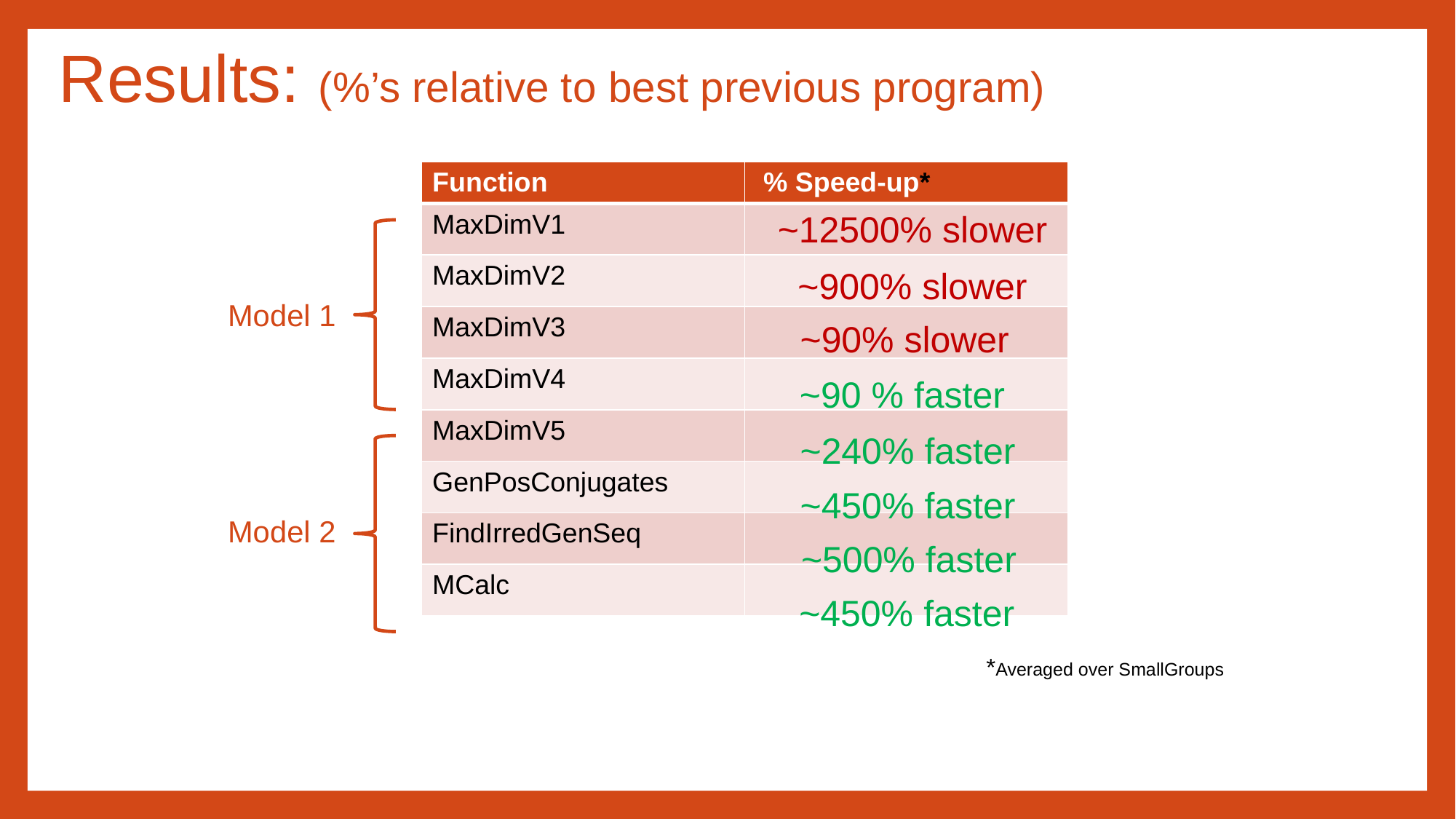

# Results: (%’s relative to best previous program)
| Function | % Speed-up\* |
| --- | --- |
| MaxDimV1 |  |
| MaxDimV2 |  |
| MaxDimV3 |  |
| MaxDimV4 |  |
| MaxDimV5 |  |
| GenPosConjugates |  |
| FindIrredGenSeq |  |
| MCalc |  |
~12500% slower

~900% slower
Model 1
~90% slower
~90 % faster
~240% faster

~450% faster
Model 2
~500% faster
~450% faster
*Averaged over SmallGroups